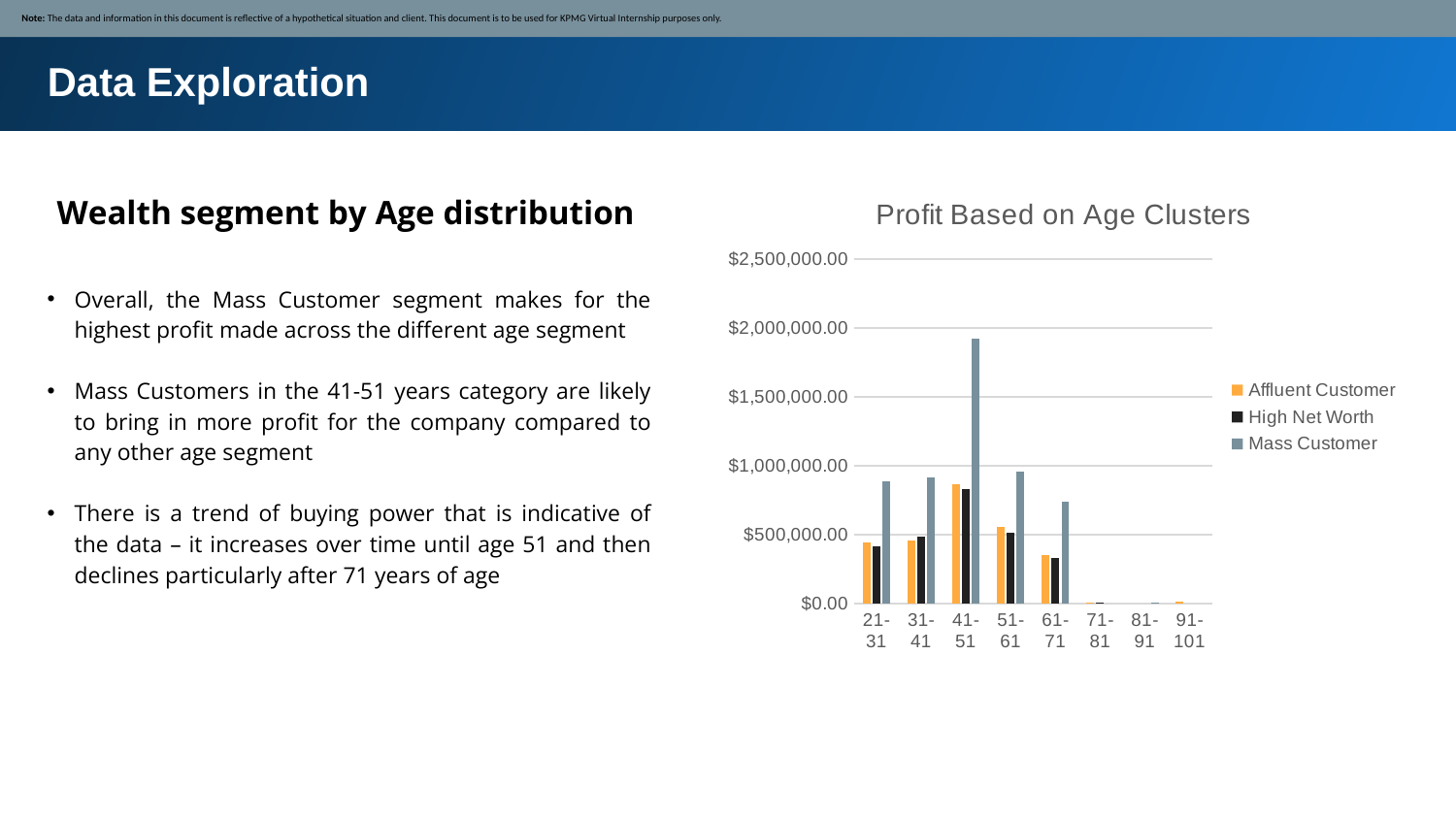

Note: The data and information in this document is reflective of a hypothetical situation and client. This document is to be used for KPMG Virtual Internship purposes only.
Data Exploration
Wealth segment by Age distribution

### Chart: Profit Based on Age Clusters

| Category | Affluent Customer | High Net Worth | Mass Customer |
|---|---|---|---|
| 21-31 | 443358.2199999999 | 416476.3749718995 | 889411.2300000023 |
| 31-41 | 456722.4199999994 | 484166.42 | 915149.0200000014 |
| 41-51 | 867512.9699999997 | 832451.0699999989 | 1926307.3600000064 |
| 51-61 | 558699.3099999997 | 514813.0100000001 | 957146.6200000009 |
| 61-71 | 351527.98999999976 | 334122.1299999994 | 743557.8300000002 |
| 71-81 | 8916.9 | 6280.710000000001 | None |
| 81-91 | None | None | 8404.960000000001 |
| 91-101 | 13791.79 | None | None |
Overall, the Mass Customer segment makes for the highest profit made across the different age segment

Mass Customers in the 41-51 years category are likely to bring in more profit for the company compared to any other age segment

There is a trend of buying power that is indicative of the data – it increases over time until age 51 and then declines particularly after 71 years of age